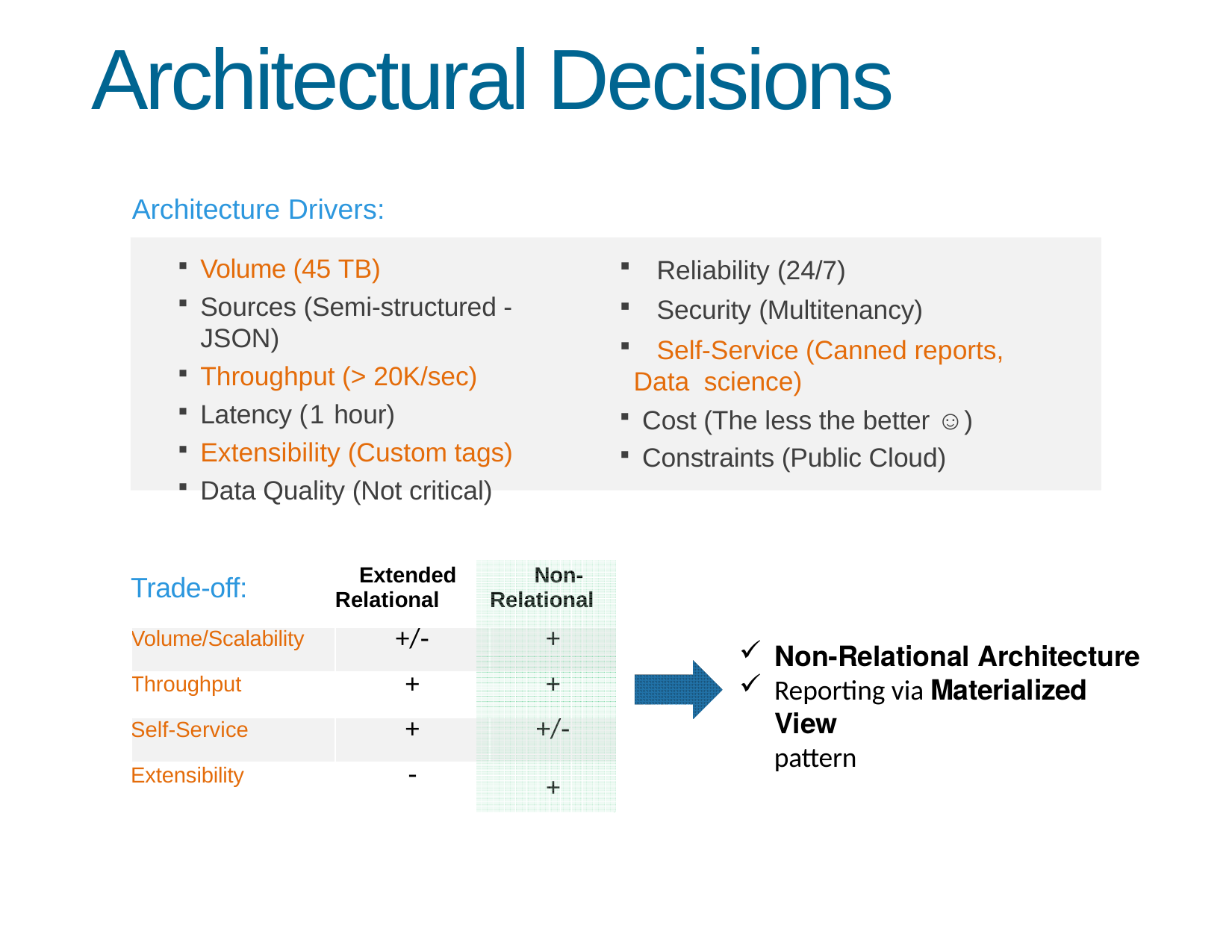

# Architectural Decisions
Architecture Drivers:
Volume (45 TB)
Sources (Semi-structured - JSON)
Throughput (> 20K/sec)
Latency (1 hour)
Extensibility (Custom tags)
Data Quality (Not critical)

Trade-off:

	Reliability (24/7)
	Security (Multitenancy)
	Self-Service (Canned reports, Data  science)
Cost (The less the better ☺)
Constraints (Public Cloud)

|  | Extended Relational | Non- Relational |
| --- | --- | --- |
| Volume/Scalability | +/‐ | + |
| Throughput | + | + |
| Self-Service | + | +/‐ |
| Extensibility | ‐ | + |
Non‐Relational Architecture
Reporting via Materialized View
pattern

25